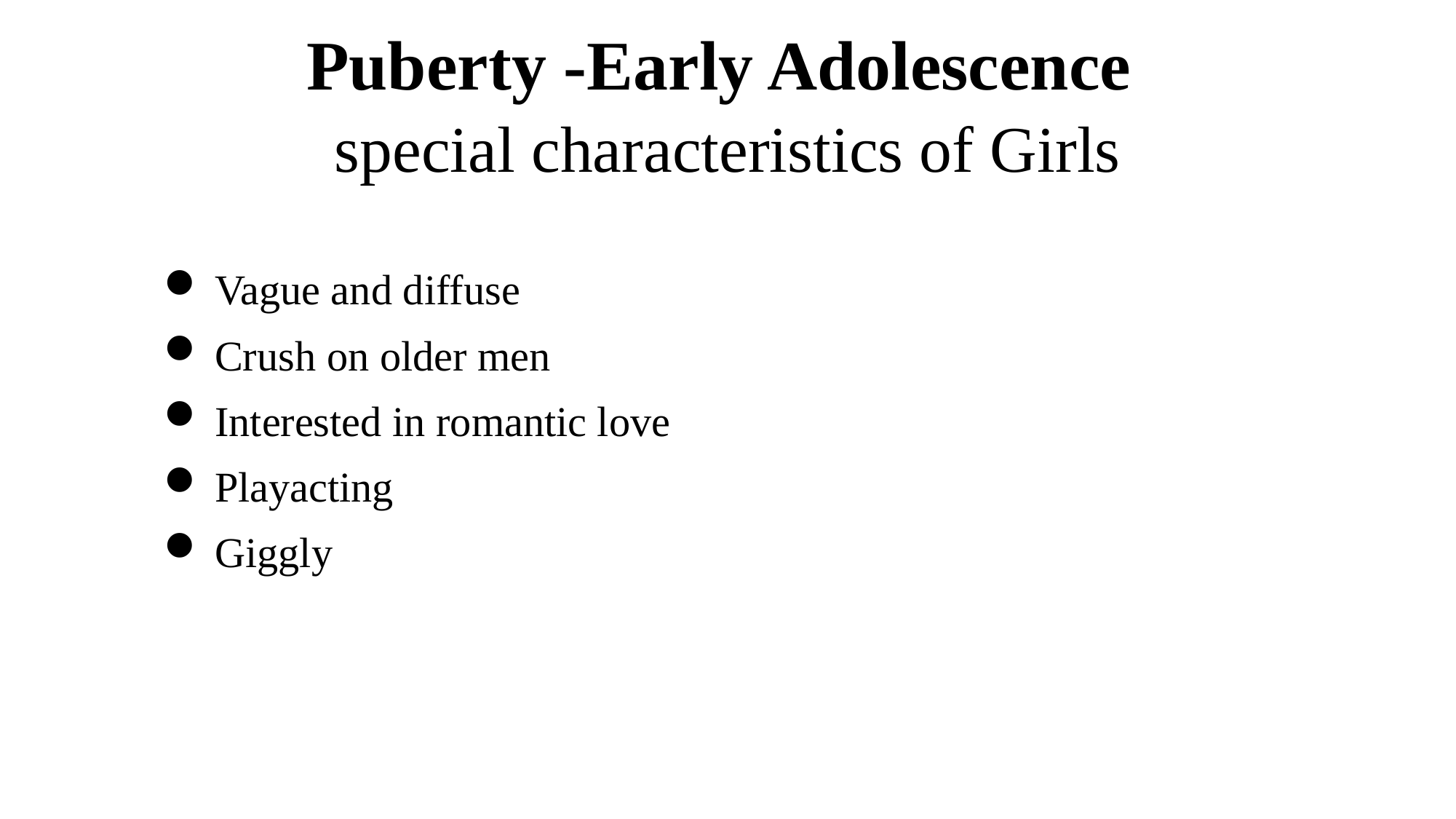

# Puberty -Early Adolescence special characteristics of Girls
Vague and diffuse
Crush on older men
Interested in romantic love
Playacting
Giggly